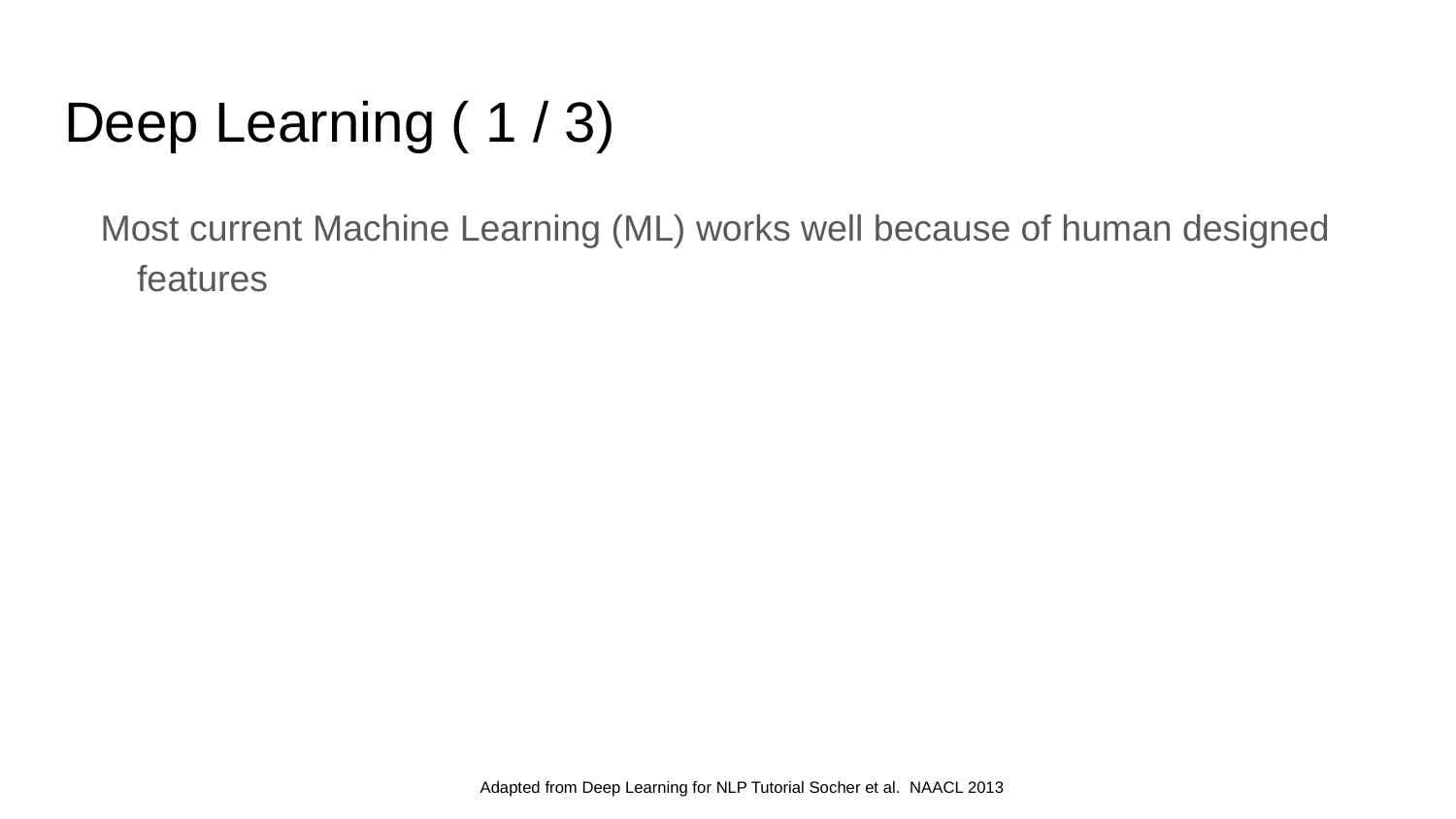

# Deep Learning ( 1 / 3)
Most current Machine Learning (ML) works well because of human designed features
Adapted from Deep Learning for NLP Tutorial Socher et al.  NAACL 2013